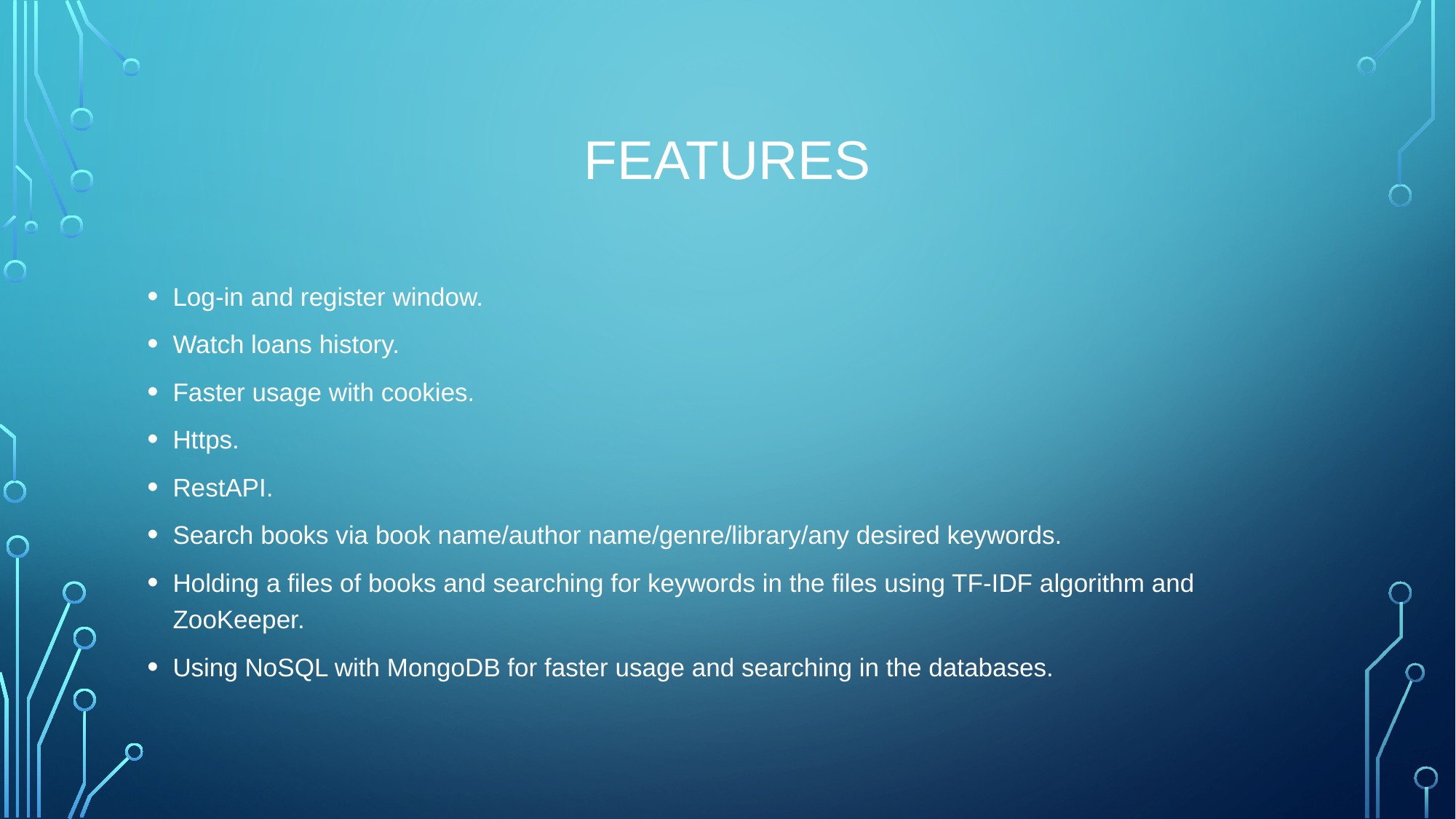

# features
Log-in and register window.
Watch loans history.
Faster usage with cookies.
Https.
RestAPI.
Search books via book name/author name/genre/library/any desired keywords.
Holding a files of books and searching for keywords in the files using TF-IDF algorithm and ZooKeeper.
Using NoSQL with MongoDB for faster usage and searching in the databases.